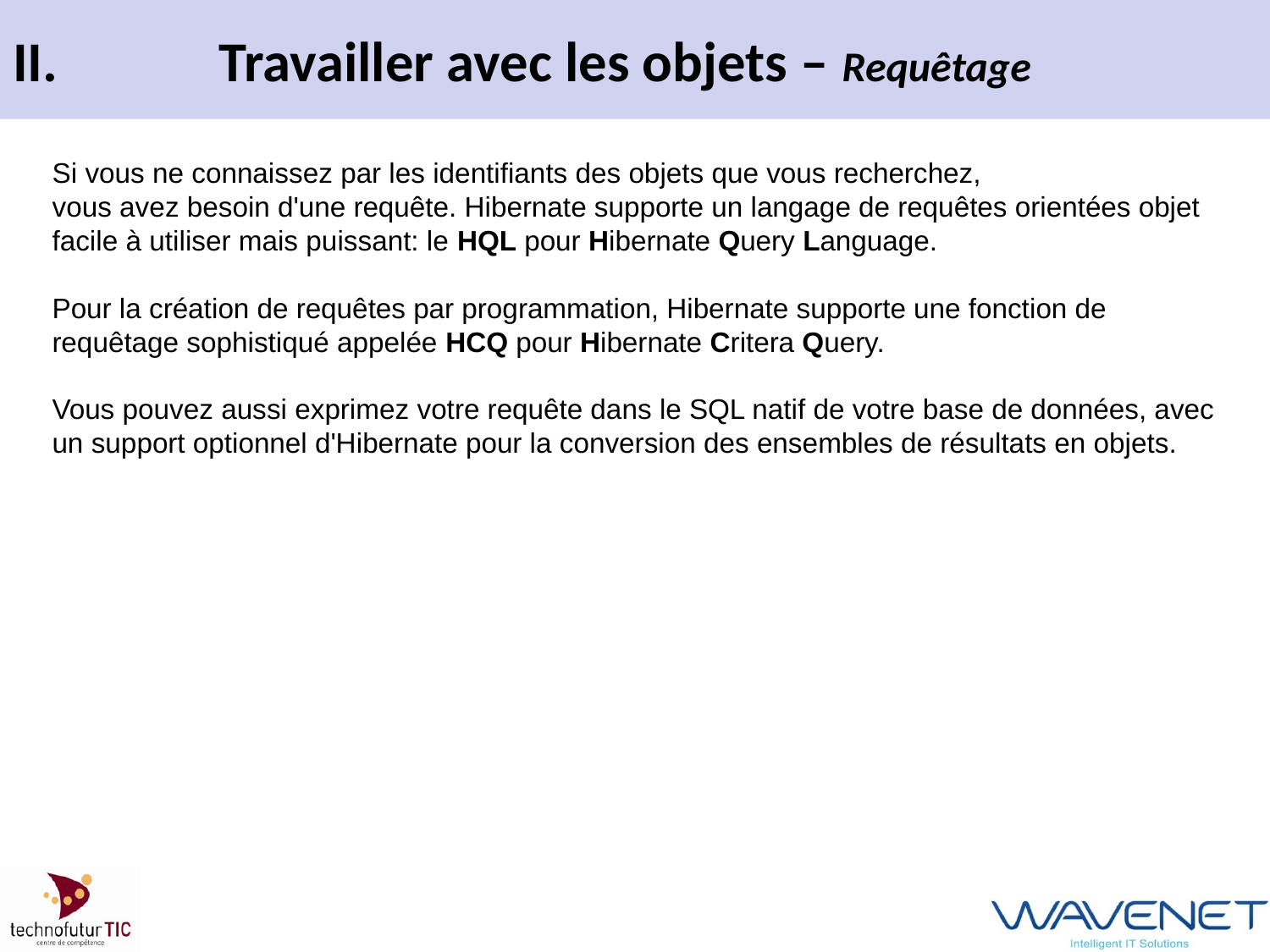

# II.		Travailler avec les objets – Requêtage
Si vous ne connaissez par les identifiants des objets que vous recherchez,
vous avez besoin d'une requête. Hibernate supporte un langage de requêtes orientées objet facile à utiliser mais puissant: le HQL pour Hibernate Query Language.

Pour la création de requêtes par programmation, Hibernate supporte une fonction de requêtage sophistiqué appelée HCQ pour Hibernate Critera Query.

Vous pouvez aussi exprimez votre requête dans le SQL natif de votre base de données, avec un support optionnel d'Hibernate pour la conversion des ensembles de résultats en objets.